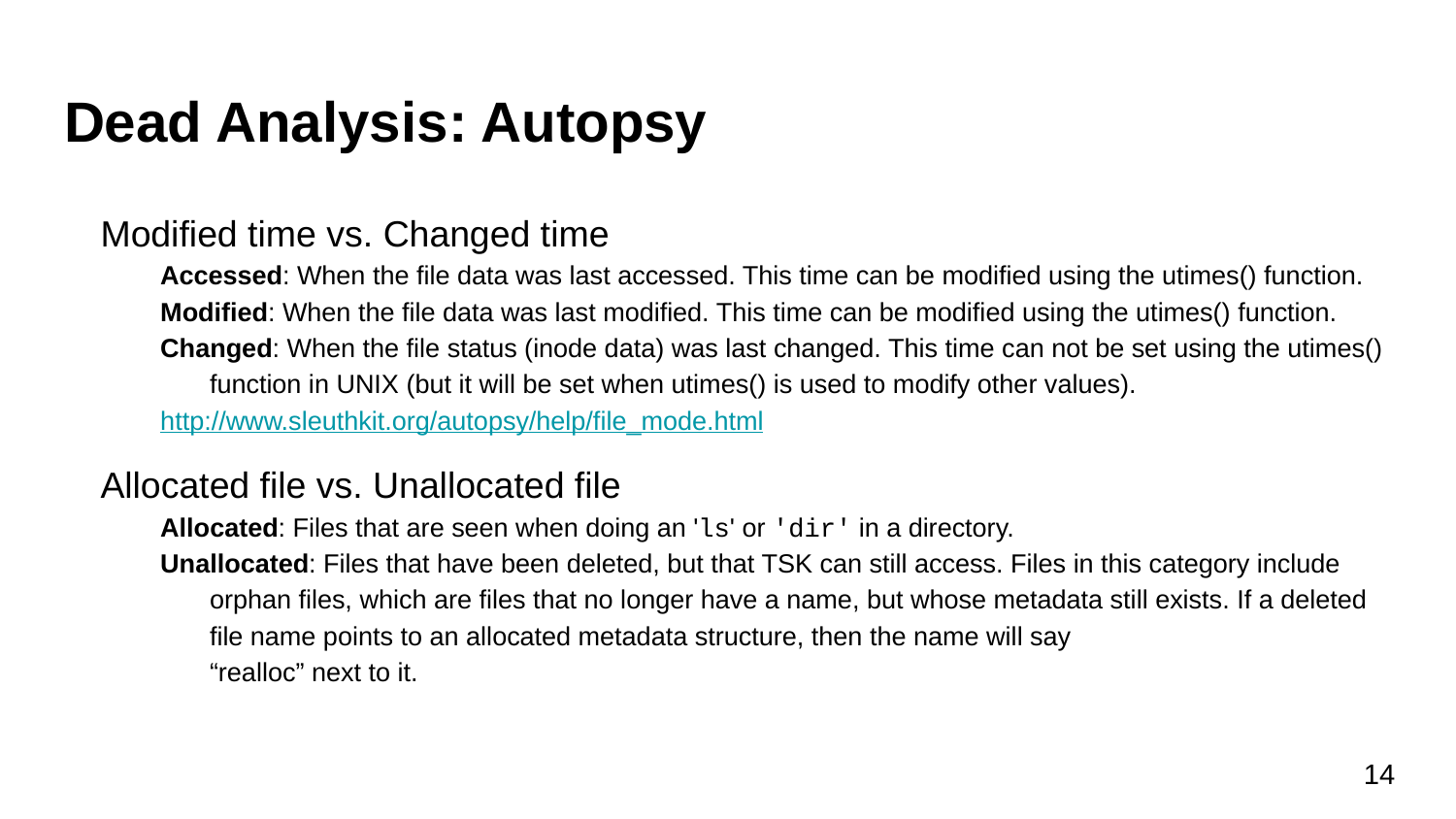

# Dead Analysis: Autopsy
Modified time vs. Changed time
Accessed: When the file data was last accessed. This time can be modified using the utimes() function.
Modified: When the file data was last modified. This time can be modified using the utimes() function.
Changed: When the file status (inode data) was last changed. This time can not be set using the utimes() function in UNIX (but it will be set when utimes() is used to modify other values).
http://www.sleuthkit.org/autopsy/help/file_mode.html
Allocated file vs. Unallocated file
Allocated: Files that are seen when doing an 'ls' or 'dir' in a directory.
Unallocated: Files that have been deleted, but that TSK can still access. Files in this category include orphan files, which are files that no longer have a name, but whose metadata still exists. If a deleted file name points to an allocated metadata structure, then the name will say
“realloc” next to it.
14